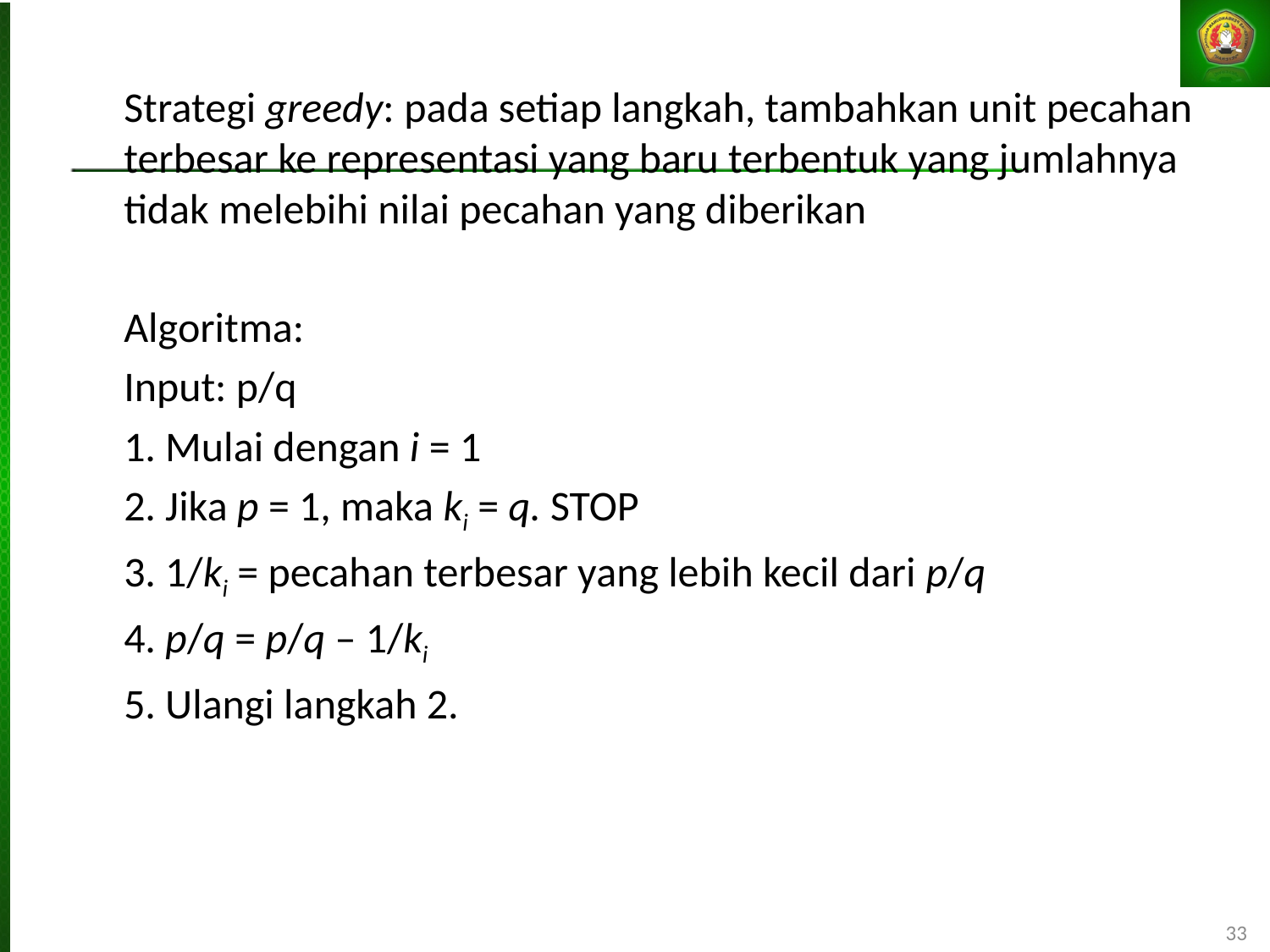

Strategi greedy: pada setiap langkah, tambahkan unit pecahan terbesar ke representasi yang baru terbentuk yang jumlahnya tidak melebihi nilai pecahan yang diberikan

	Algoritma:
	Input: p/q
	1. Mulai dengan i = 1
	2. Jika p = 1, maka ki = q. STOP
	3. 1/ki = pecahan terbesar yang lebih kecil dari p/q
	4. p/q = p/q – 1/ki
	5. Ulangi langkah 2.

33